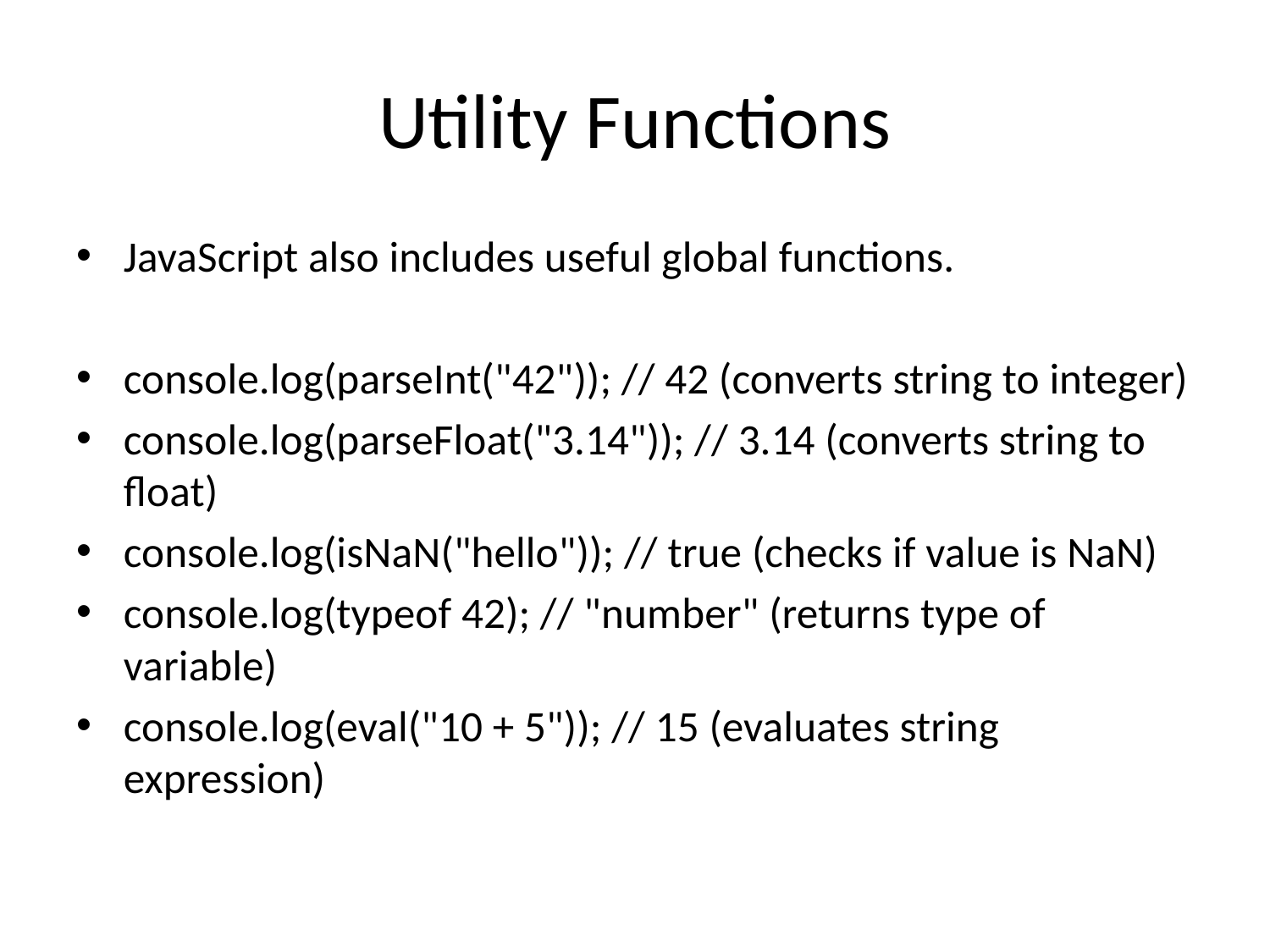

# Utility Functions
JavaScript also includes useful global functions.

console.log(parseInt("42")); // 42 (converts string to integer)
console.log(parseFloat("3.14")); // 3.14 (converts string to float)
console.log(isNaN("hello")); // true (checks if value is NaN)
console.log(typeof 42); // "number" (returns type of variable)
console.log(eval("10 + 5")); // 15 (evaluates string expression)